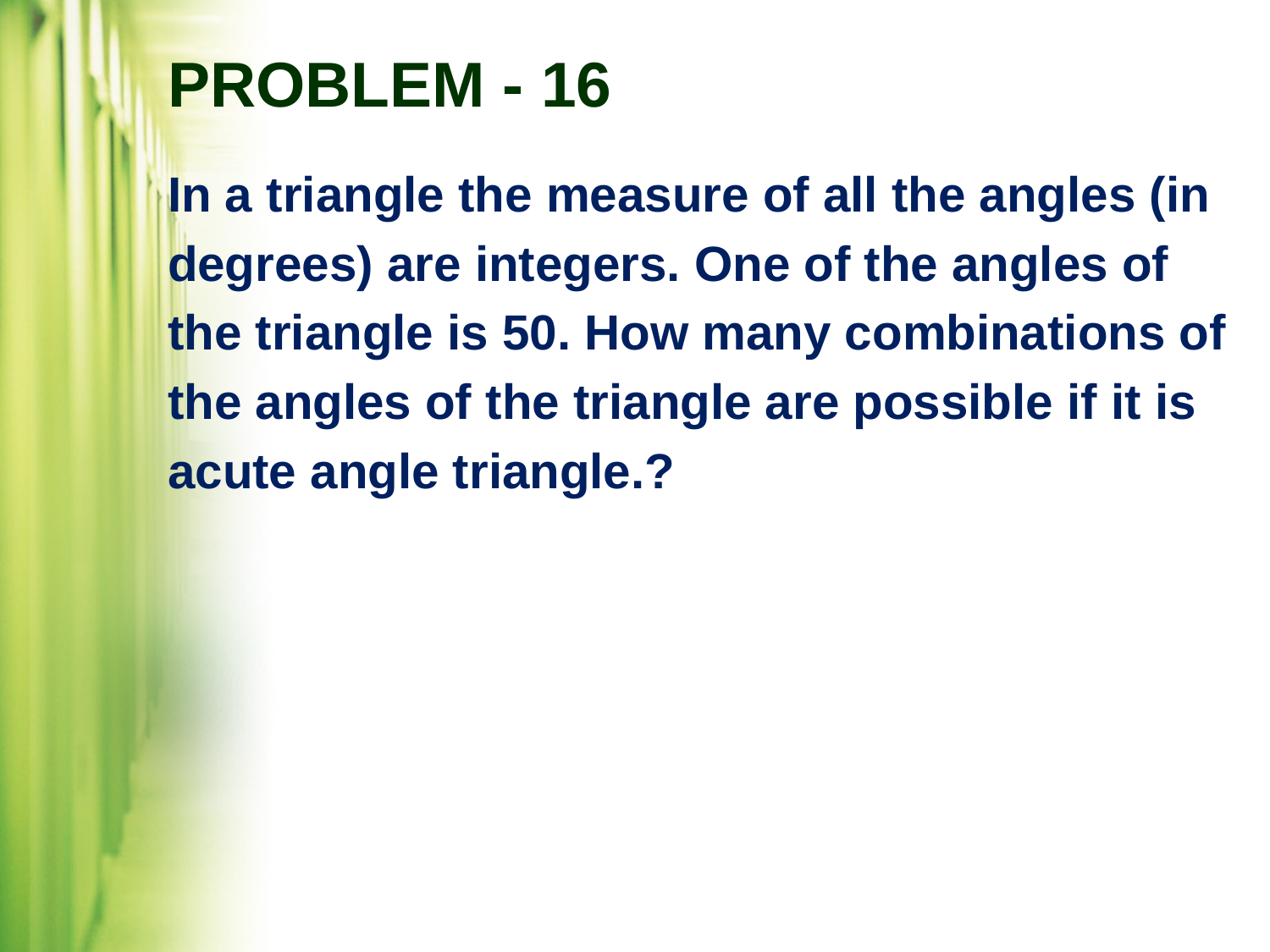

# PROBLEM - 16
In a triangle the measure of all the angles (in
degrees) are integers. One of the angles of
the triangle is 50. How many combinations of
the angles of the triangle are possible if it is
acute angle triangle.?